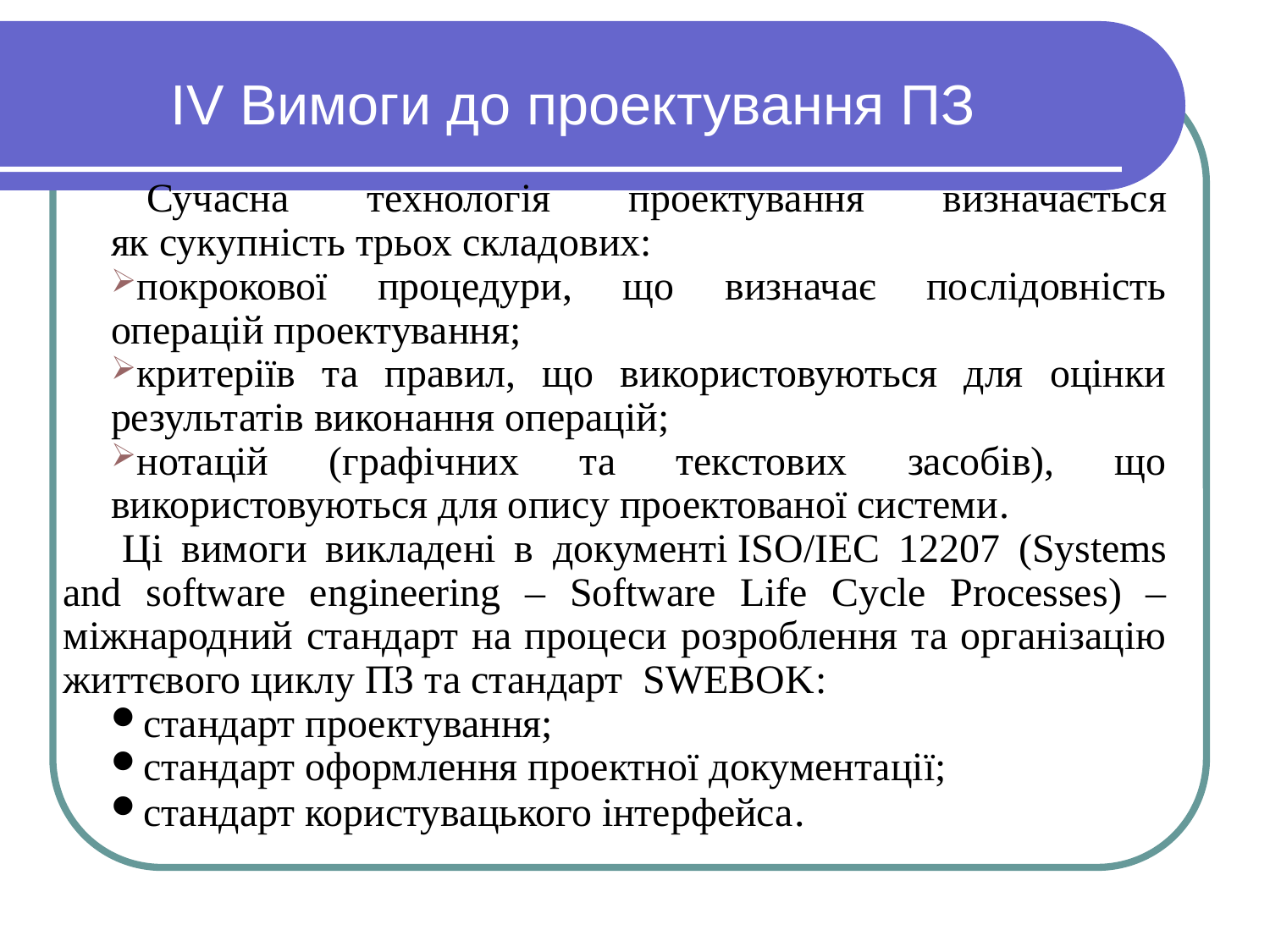

# IV Вимоги до проектування ПЗ
   Сучасна технологія проектування визначається як сукупність трьох складових:
покрокової процедури, що визначає послідовність операцій проектування;
критеріїв та правил, що використовуються для оцінки результатів виконання операцій;
нотацій (графічних та текстових засобів), що використовуються для опису проектованої системи.
     Ці вимоги викладені в документі ISO/IEC 12207 (Systems and software engineering – Software Life Cycle Processes) – міжнародний стандарт на процеси розроблення та організацію життєвого циклу ПЗ та стандарт  SWEBOK:
стандарт проектування;
стандарт оформлення проектної документації;
стандарт користувацького інтерфейса.